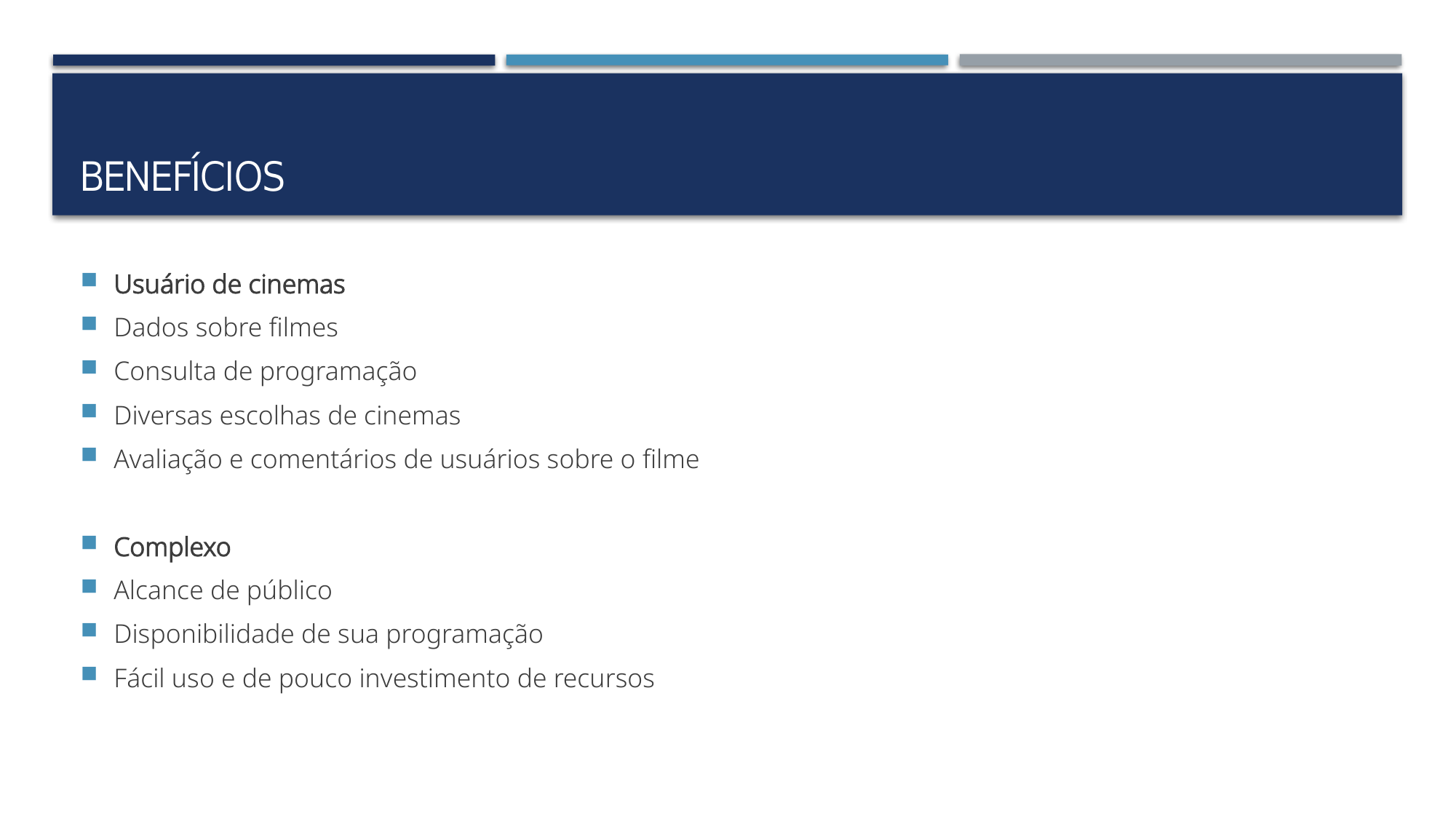

benefícios
Usuário de cinemas
Dados sobre filmes
Consulta de programação
Diversas escolhas de cinemas
Avaliação e comentários de usuários sobre o filme

Complexo
Alcance de público
Disponibilidade de sua programação
Fácil uso e de pouco investimento de recursos